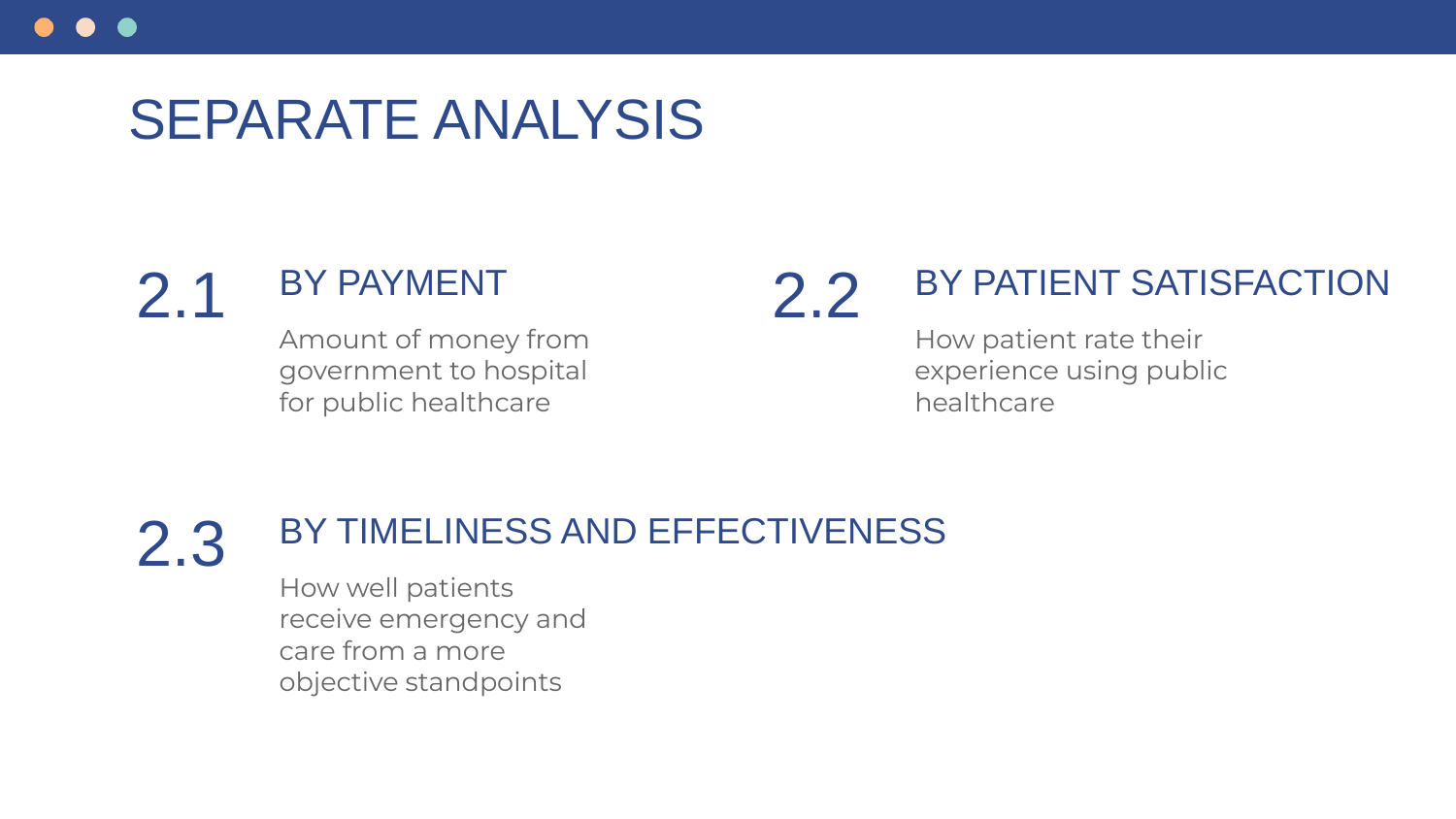

# SEPARATE ANALYSIS
BY PAYMENT
BY PATIENT SATISFACTION
2.1
2.2
Amount of money from government to hospital for public healthcare
How patient rate their experience using public healthcare
BY TIMELINESS AND EFFECTIVENESS
2.3
How well patients receive emergency and care from a more objective standpoints